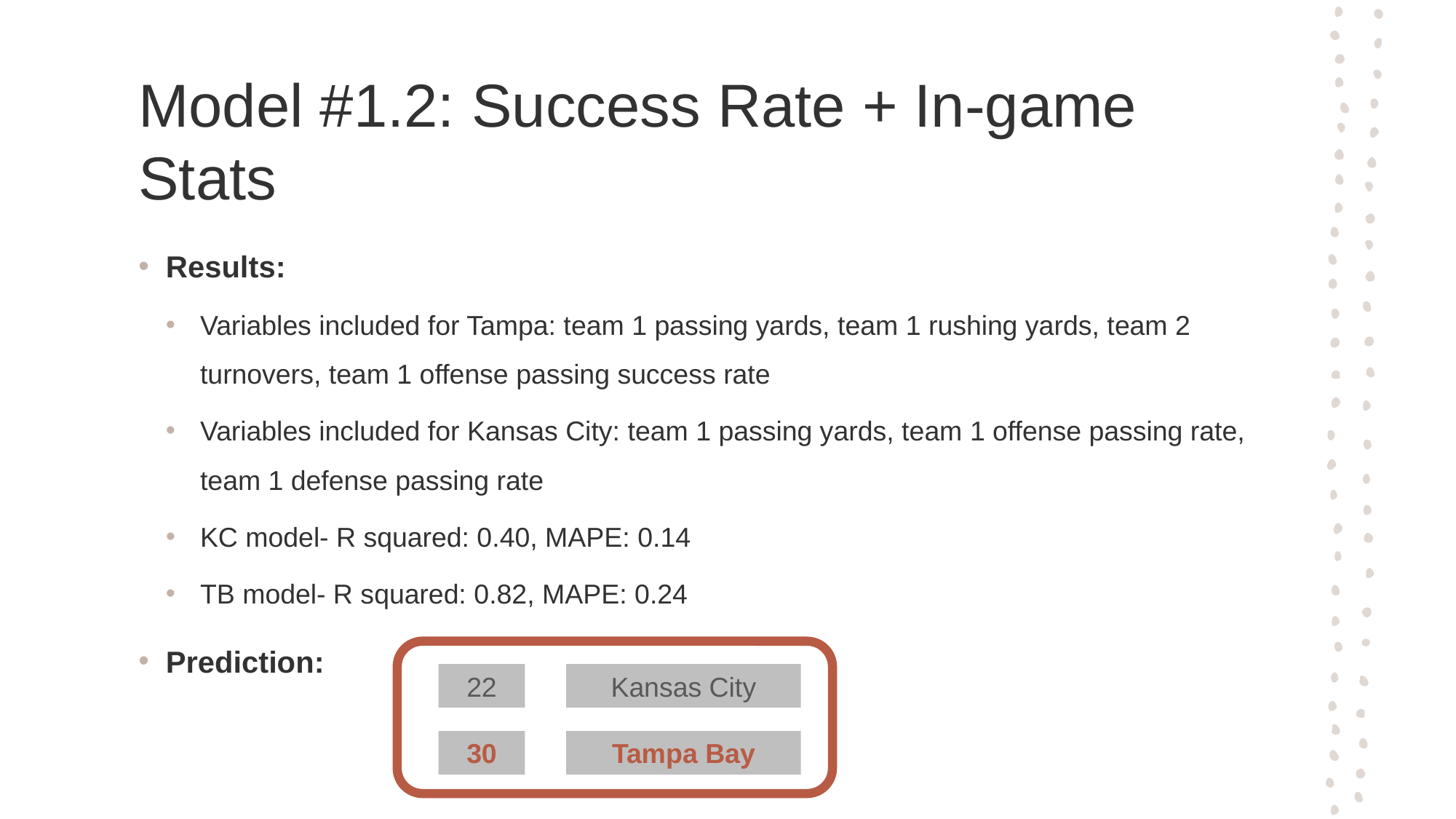

# Model #1.2: Success Rate + In-game Stats
Results:
Variables included for Tampa: team 1 passing yards, team 1 rushing yards, team 2 turnovers, team 1 offense passing success rate
Variables included for Kansas City: team 1 passing yards, team 1 offense passing rate, team 1 defense passing rate
KC model- R squared: 0.40, MAPE: 0.14
TB model- R squared: 0.82, MAPE: 0.24
Prediction:

22
Kansas City
30
Tampa Bay